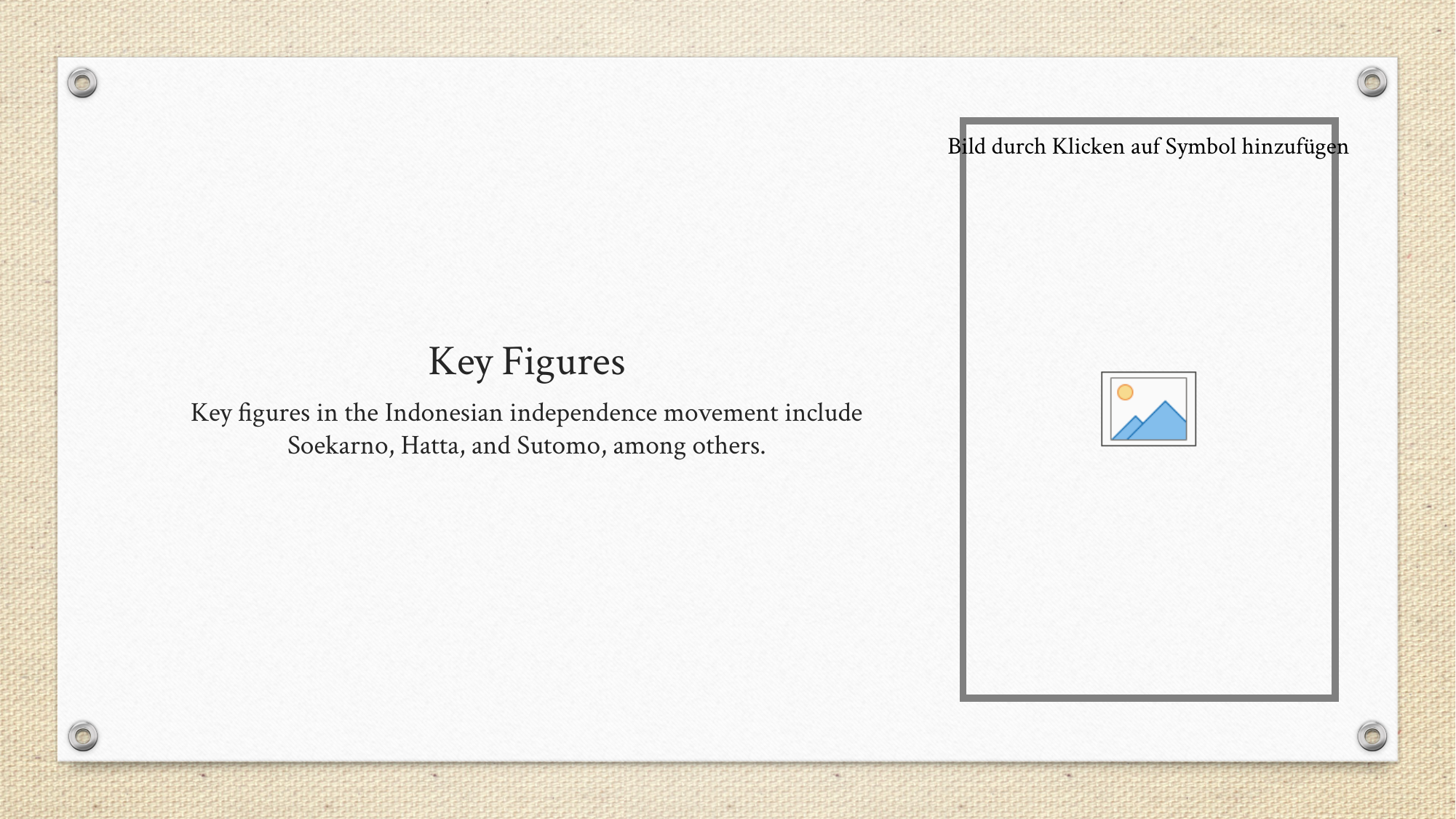

# Key Figures
Key figures in the Indonesian independence movement include Soekarno, Hatta, and Sutomo, among others.